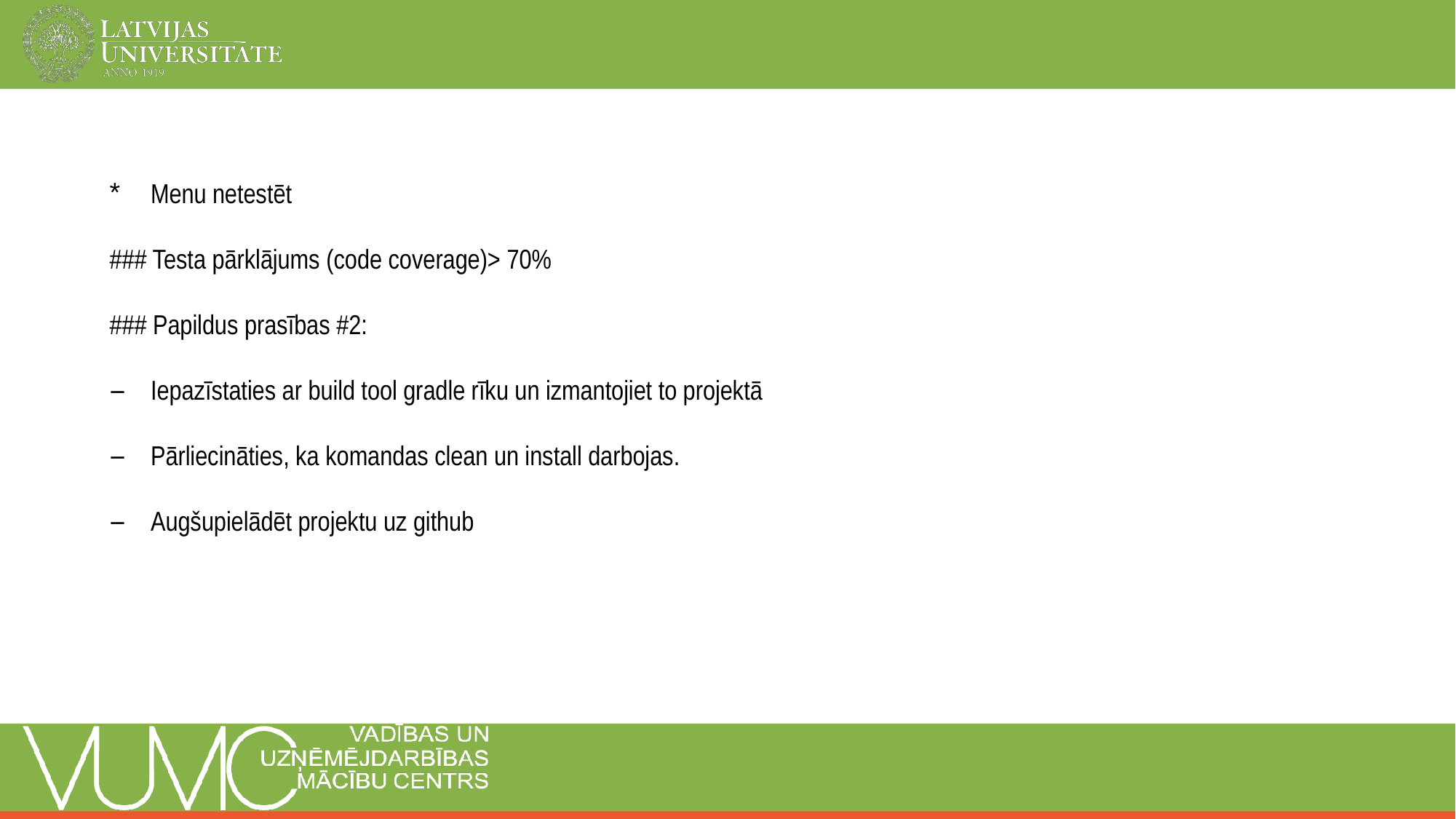

Menu netestēt

### Testa pārklājums (code coverage)> 70%

### Papildus prasības #2:

Iepazīstaties ar build tool gradle rīku un izmantojiet to projektā

Pārliecināties, ka komandas clean un install darbojas.

Augšupielādēt projektu uz github